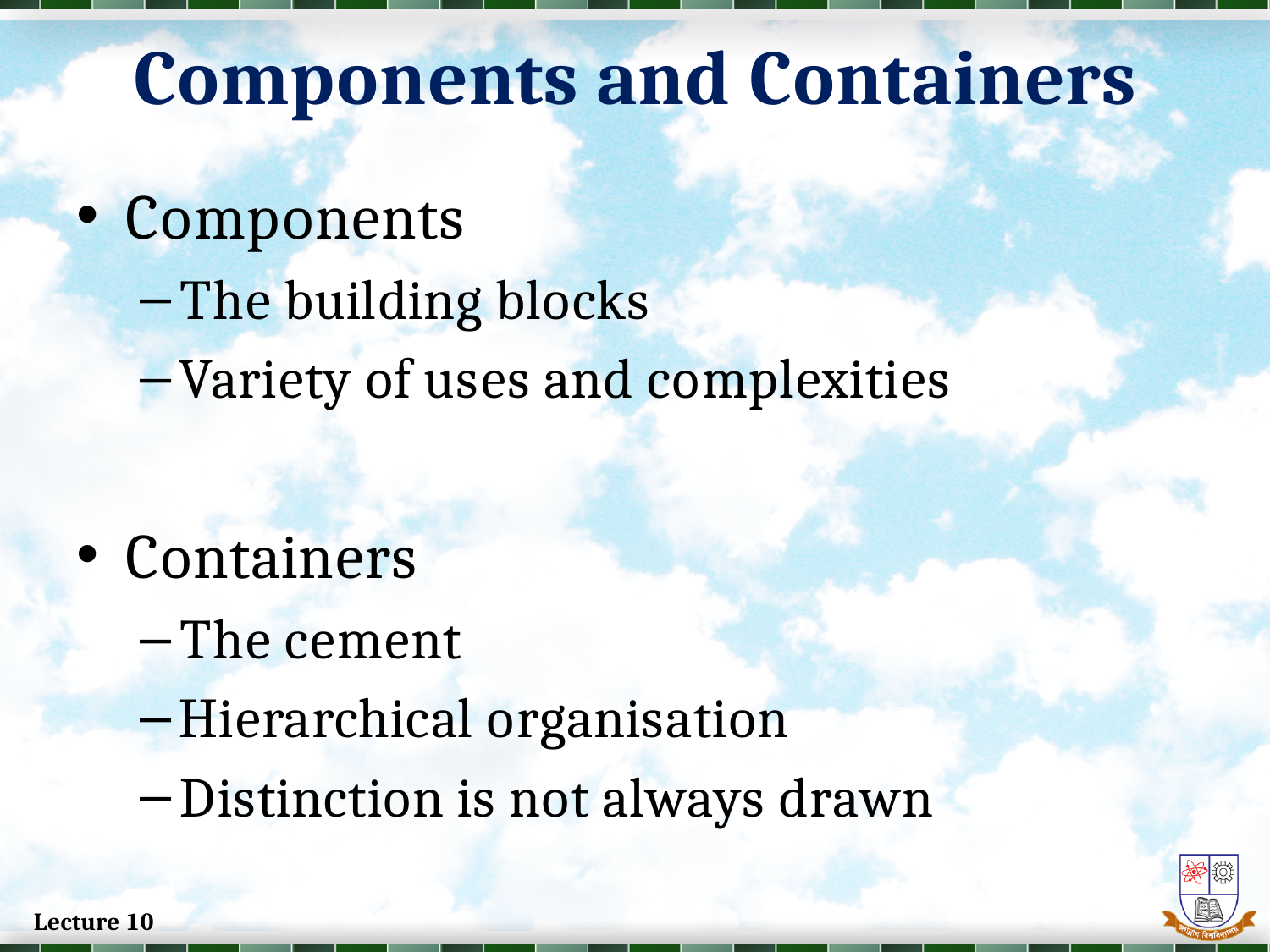

# Components and Containers
Components
The building blocks
Variety of uses and complexities

Containers
The cement
Hierarchical organisation
Distinction is not always drawn